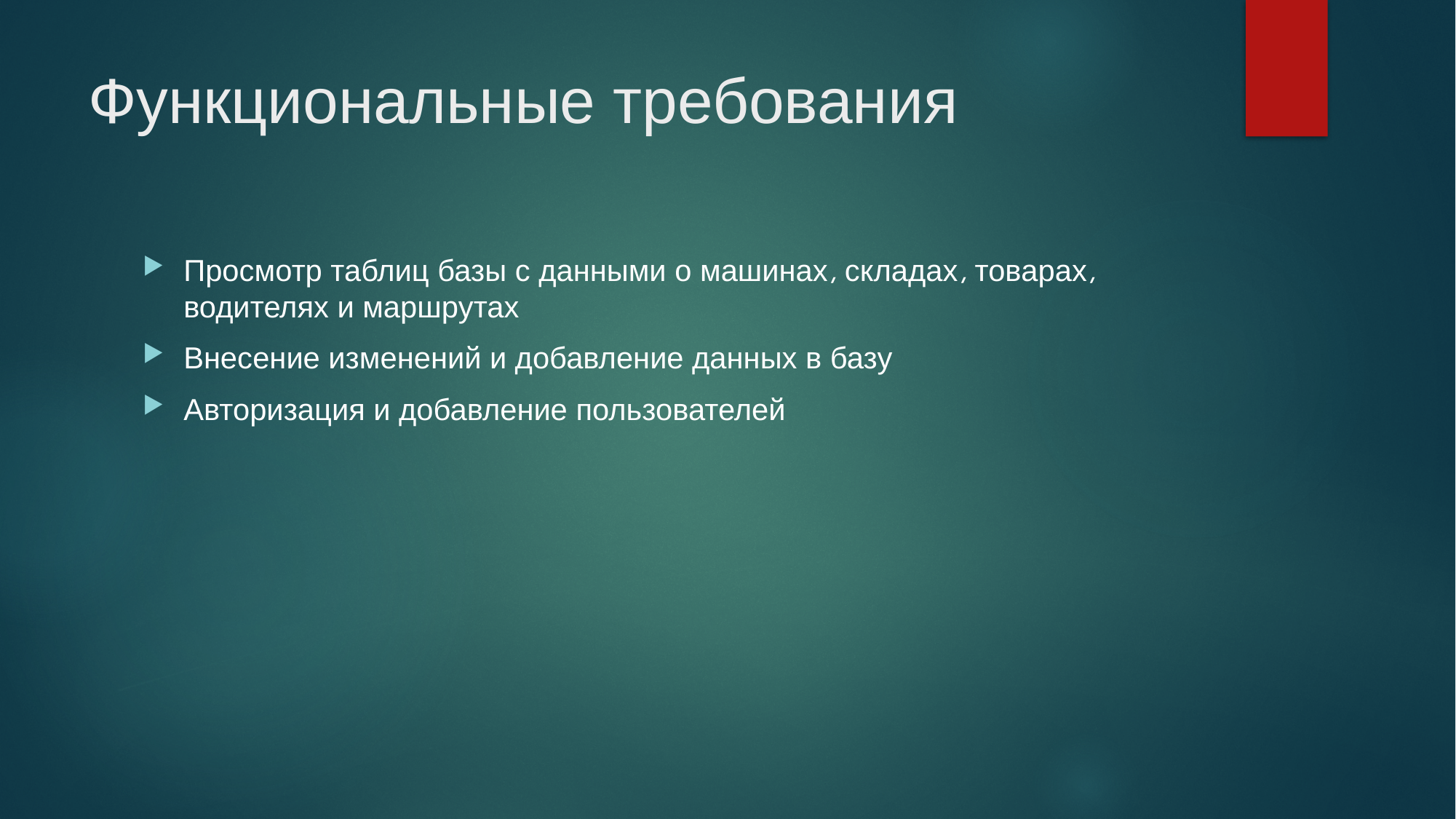

# Функциональные требования
Просмотр таблиц базы с данными о машинах, складах, товарах, водителях и маршрутах
Внесение изменений и добавление данных в базу
Авторизация и добавление пользователей